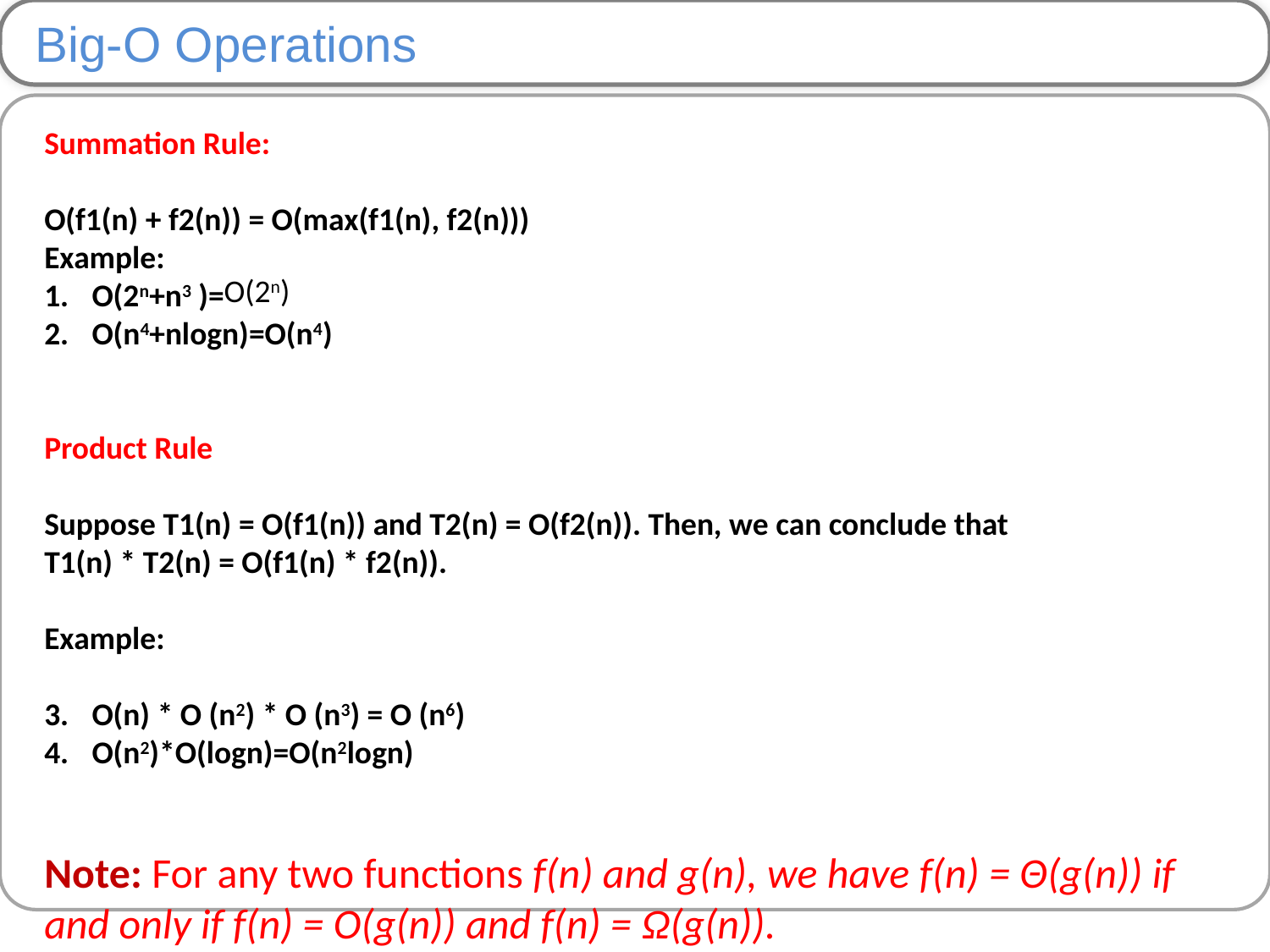

Big-O Operations

Summation Rule:

O(f1(n) + f2(n)) = O(max(f1(n), f2(n)))
Example:
O(2n+n3 )=
O(n4+nlogn)=O(n4)

Product Rule

Suppose T1(n) = O(f1(n)) and T2(n) = O(f2(n)). Then, we can conclude that
T1(n) * T2(n) = O(f1(n) * f2(n)).

Example:

O(n) * O (n2) * O (n3) = O (n6)
O(n2)*O(logn)=O(n2logn)

Note: For any two functions f(n) and g(n), we have f(n) = Θ(g(n)) if and only if f(n) = O(g(n)) and f(n) = Ω(g(n)).

O(2n)